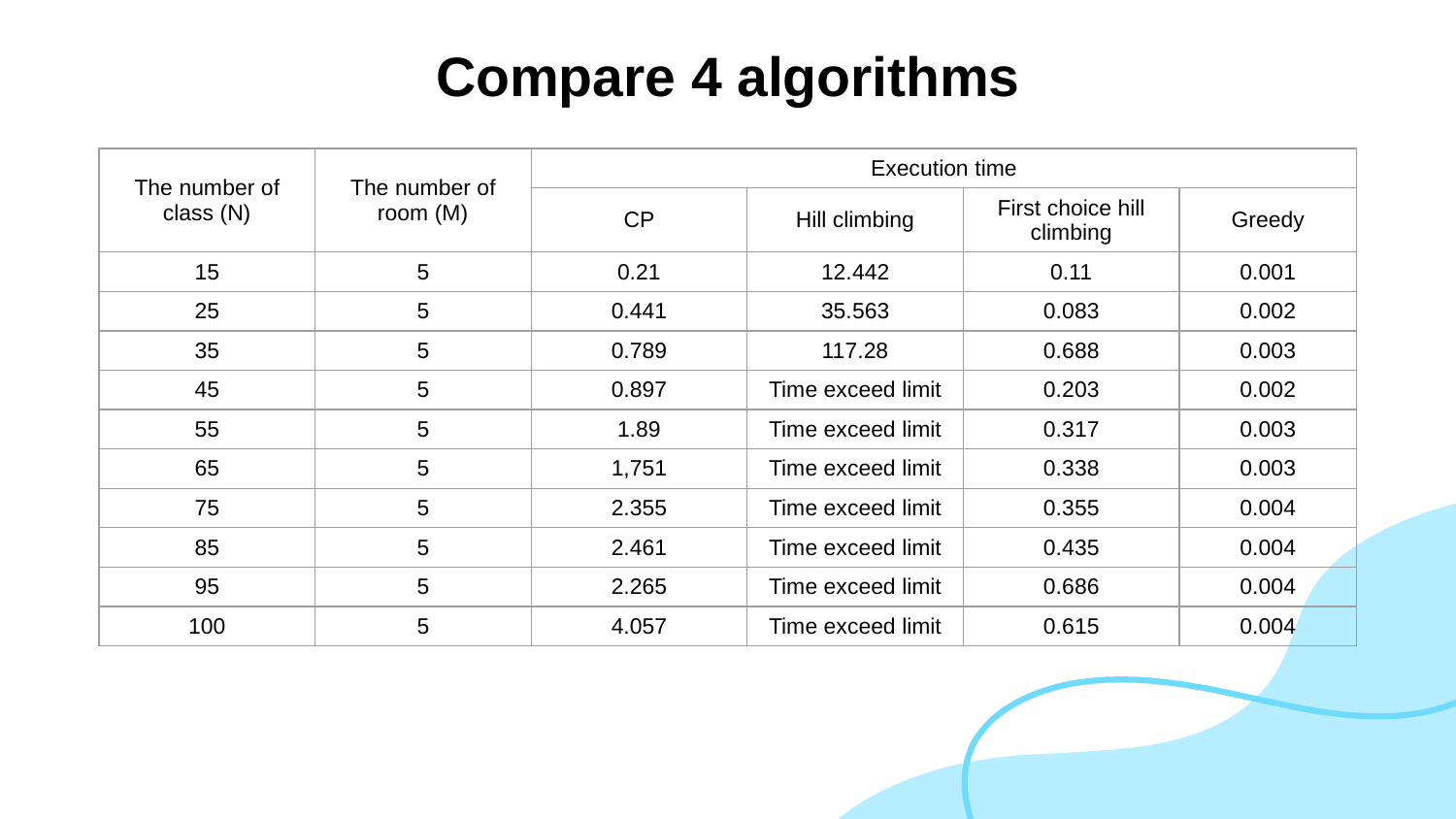

# Compare 4 algorithms
| The number of class (N) | The number of room (M) | Execution time |  |  |  |
| --- | --- | --- | --- | --- | --- |
| The number of class (N) | The number of room (M) | CP | Hill climbing | First choice hill climbing | Greedy |
| 15 | 5 | 0.21 | 12.442 | 0.11 | 0.001 |
| 25 | 5 | 0.441 | 35.563 | 0.083 | 0.002 |
| 35 | 5 | 0.789 | 117.28 | 0.688 | 0.003 |
| 45 | 5 | 0.897 | Time exceed limit | 0.203 | 0.002 |
| 55 | 5 | 1.89 | Time exceed limit | 0.317 | 0.003 |
| 65 | 5 | 1,751 | Time exceed limit | 0.338 | 0.003 |
| 75 | 5 | 2.355 | Time exceed limit | 0.355 | 0.004 |
| 85 | 5 | 2.461 | Time exceed limit | 0.435 | 0.004 |
| 95 | 5 | 2.265 | Time exceed limit | 0.686 | 0.004 |
| 100 | 5 | 4.057 | Time exceed limit | 0.615 | 0.004 |